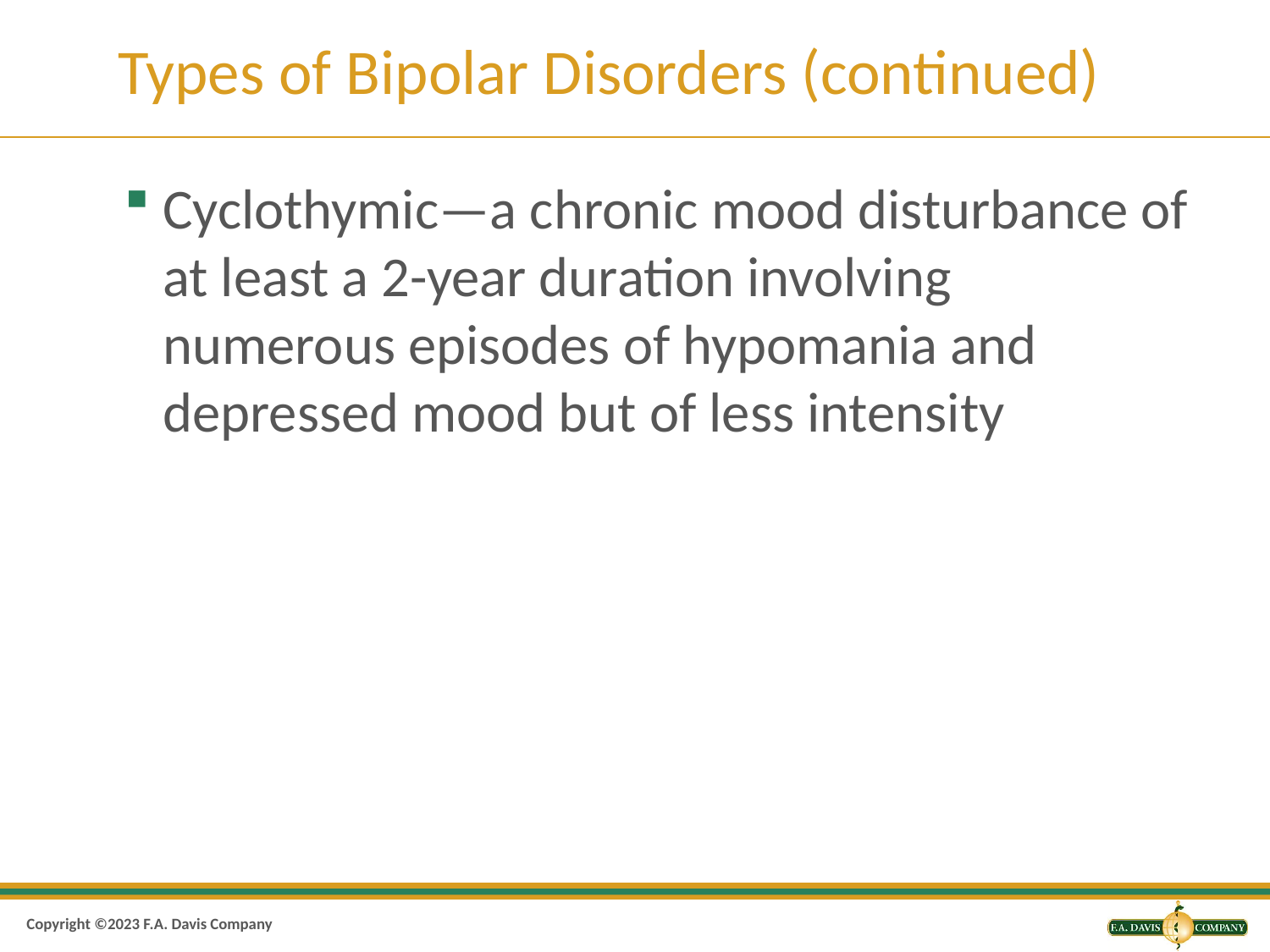

# Types of Bipolar Disorders (continued)
Cyclothymic—a chronic mood disturbance of at least a 2-year duration involving numerous episodes of hypomania and depressed mood but of less intensity